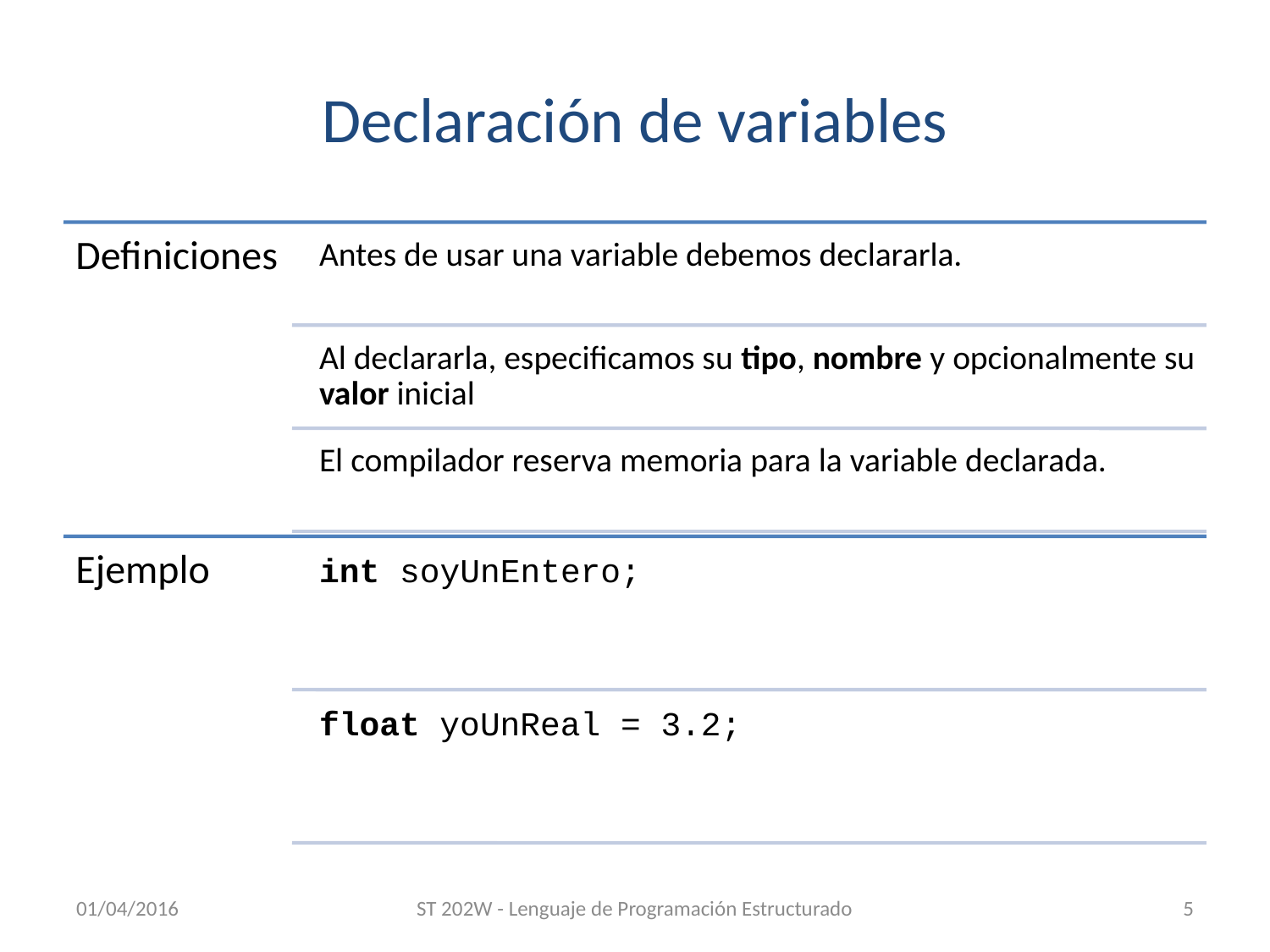

# Declaración de variables
Definiciones
Antes de usar una variable debemos declararla.
Al declararla, especificamos su tipo, nombre y opcionalmente su valor inicial
El compilador reserva memoria para la variable declarada.
Ejemplo
int soyUnEntero;
float yoUnReal = 3.2;
01/04/2016
ST 202W - Lenguaje de Programación Estructurado
5